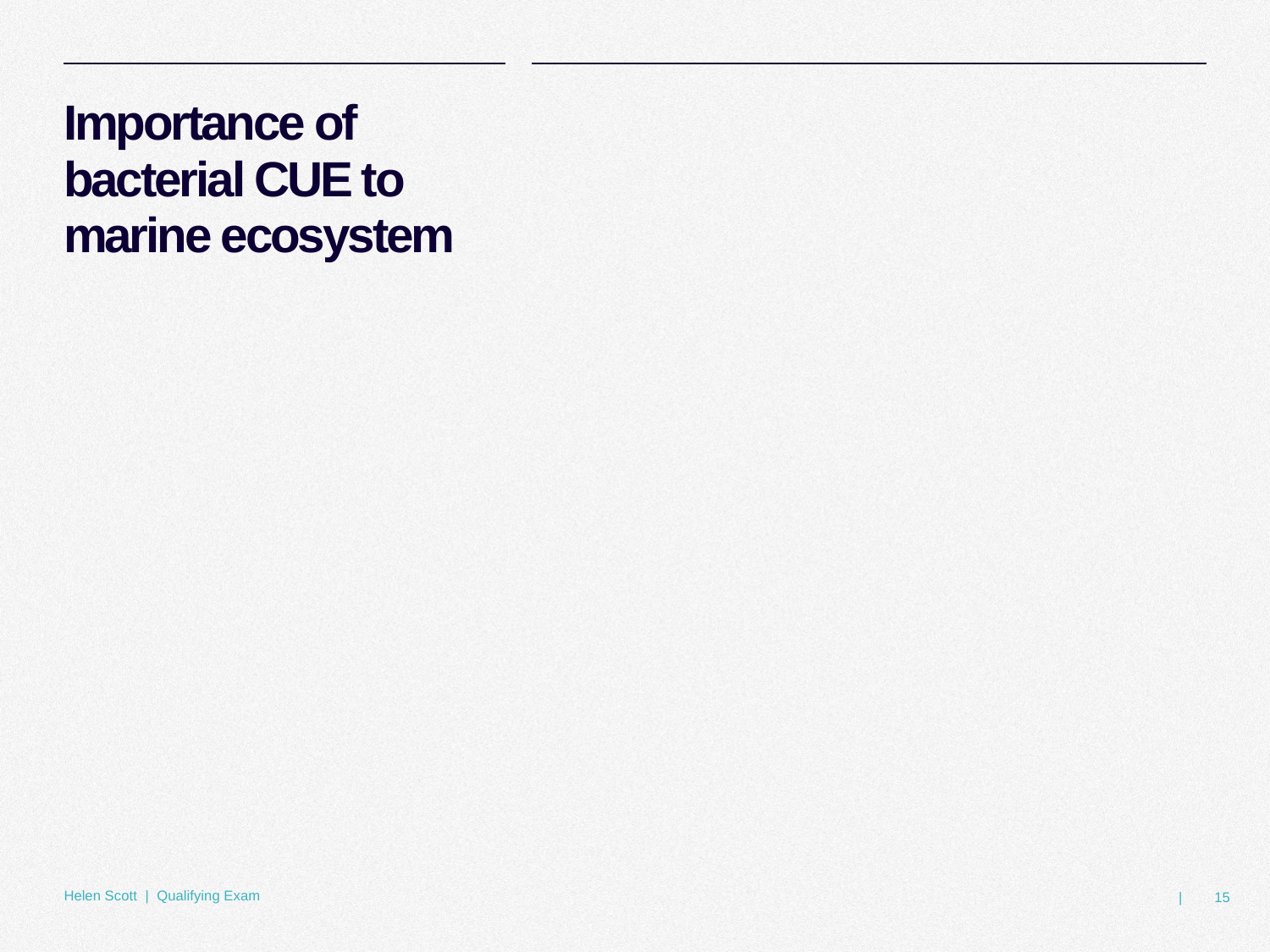

# Importance of bacterial CUE to marine ecosystem